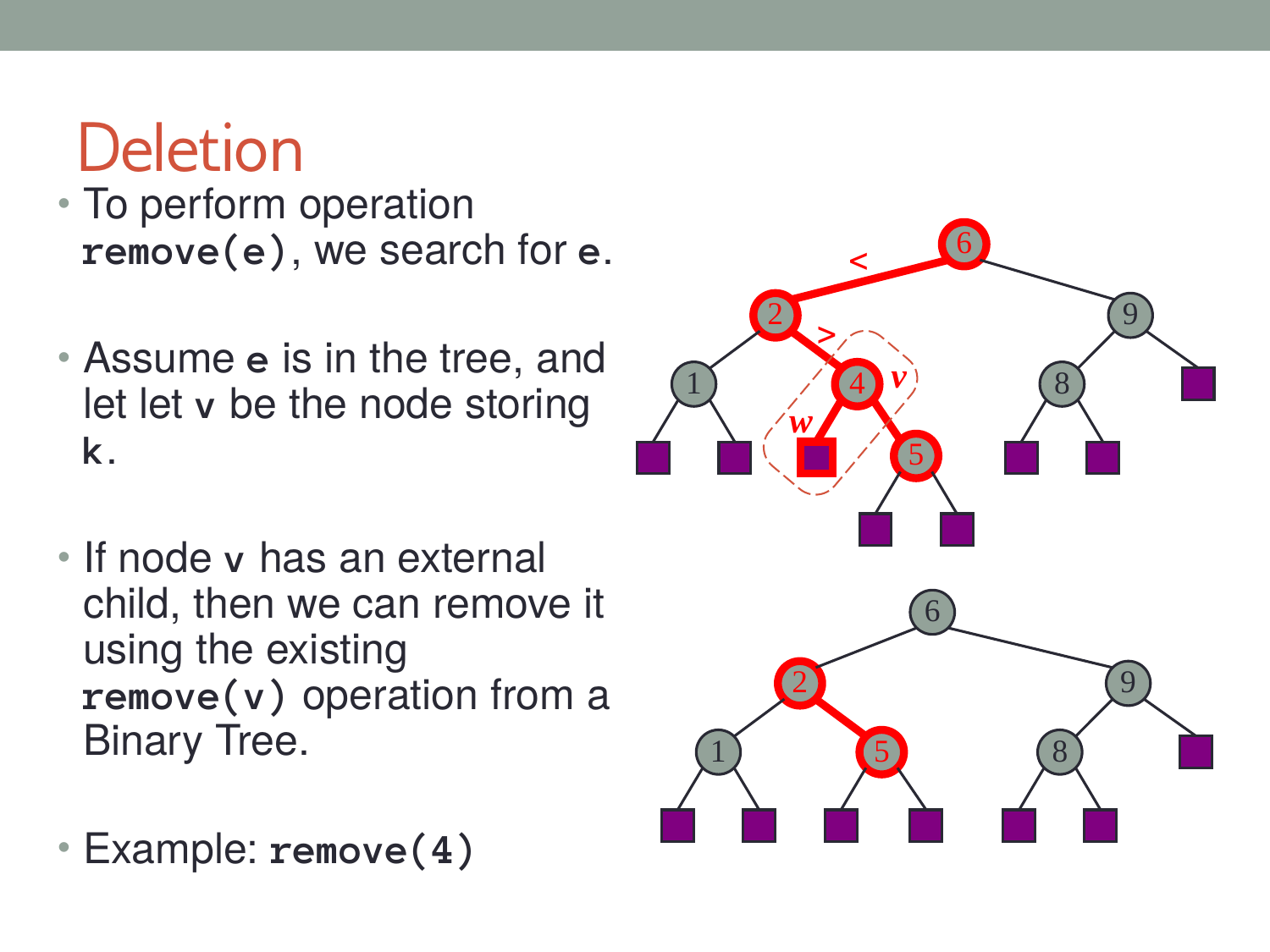

# Deletion
To perform operation remove(e), we search for e.

Assume e is in the tree, and let let v be the node storing k.

If node v has an external child, then we can remove it using the existing remove(v) operation from a Binary Tree.

Example: remove(4)
6
<
2
9
>
v
1
4
8

w
5

6
2
9
1
5
8